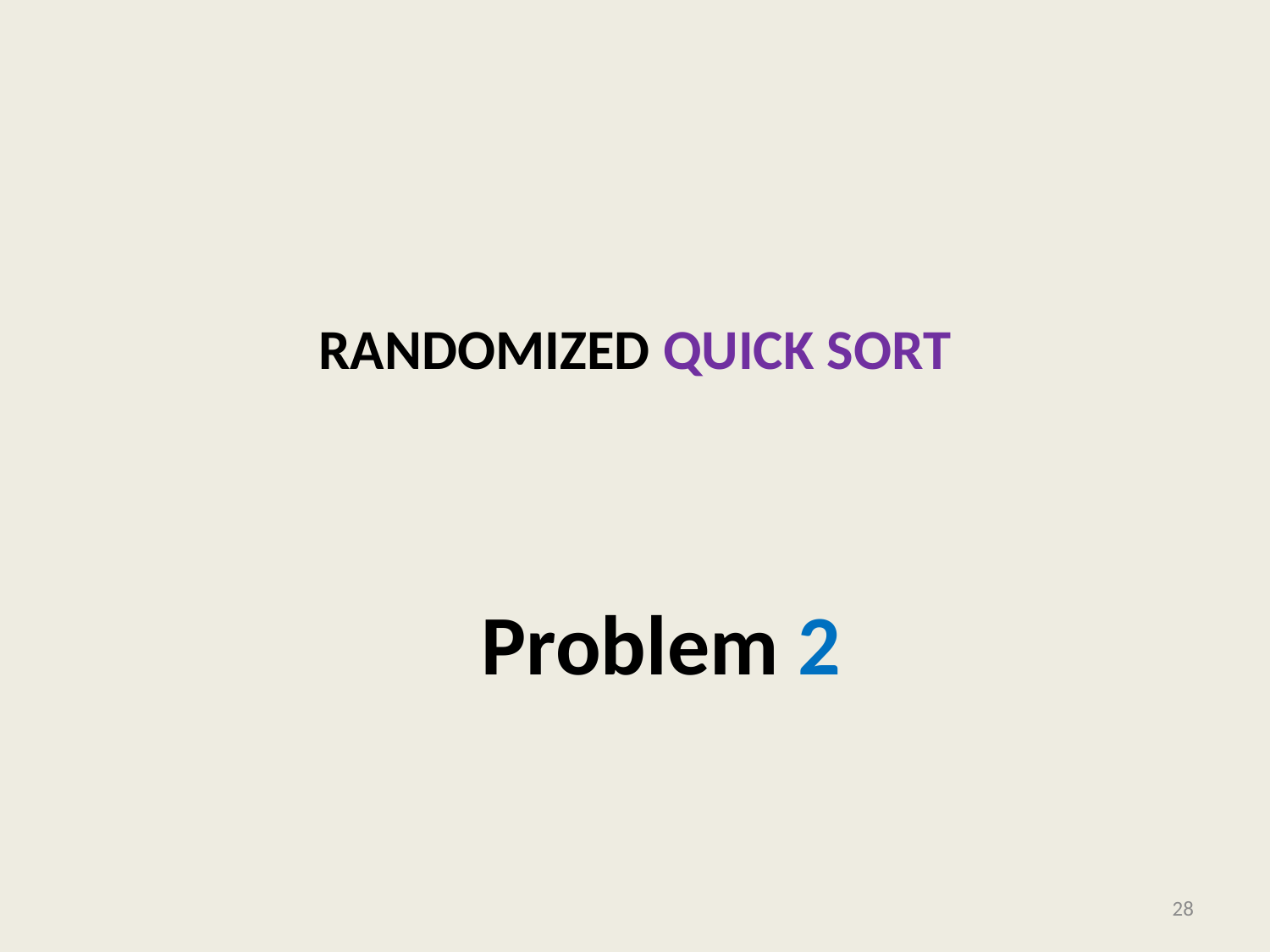

# Randomized Quick sort
Problem 2
28